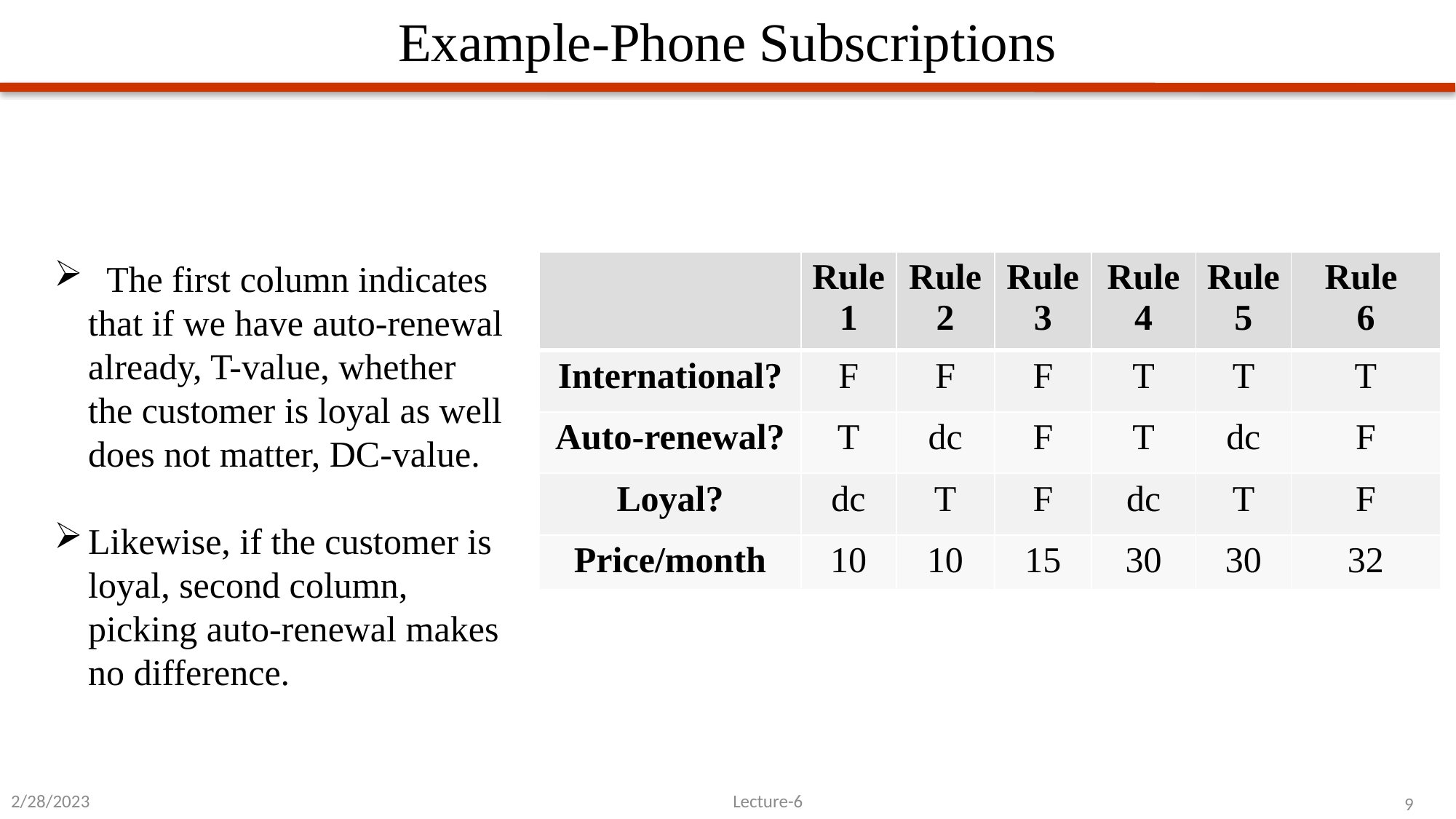

# Example-Phone Subscriptions
  The first column indicates that if we have auto-renewal already, T-value, whether the customer is loyal as well does not matter, DC-value.

Likewise, if the customer is loyal, second column, picking auto-renewal makes no difference.
|  | Rule 1 | Rule 2 | Rule 3 | Rule 4 | Rule 5 | Rule 6 |
| --- | --- | --- | --- | --- | --- | --- |
| International? | F | F | F | T | T | T |
| Auto-renewal? | T | dc | F | T | dc | F |
| Loyal? | dc | T | F | dc | T | F |
| Price/month | 10 | 10 | 15 | 30 | 30 | 32 |
2/28/2023